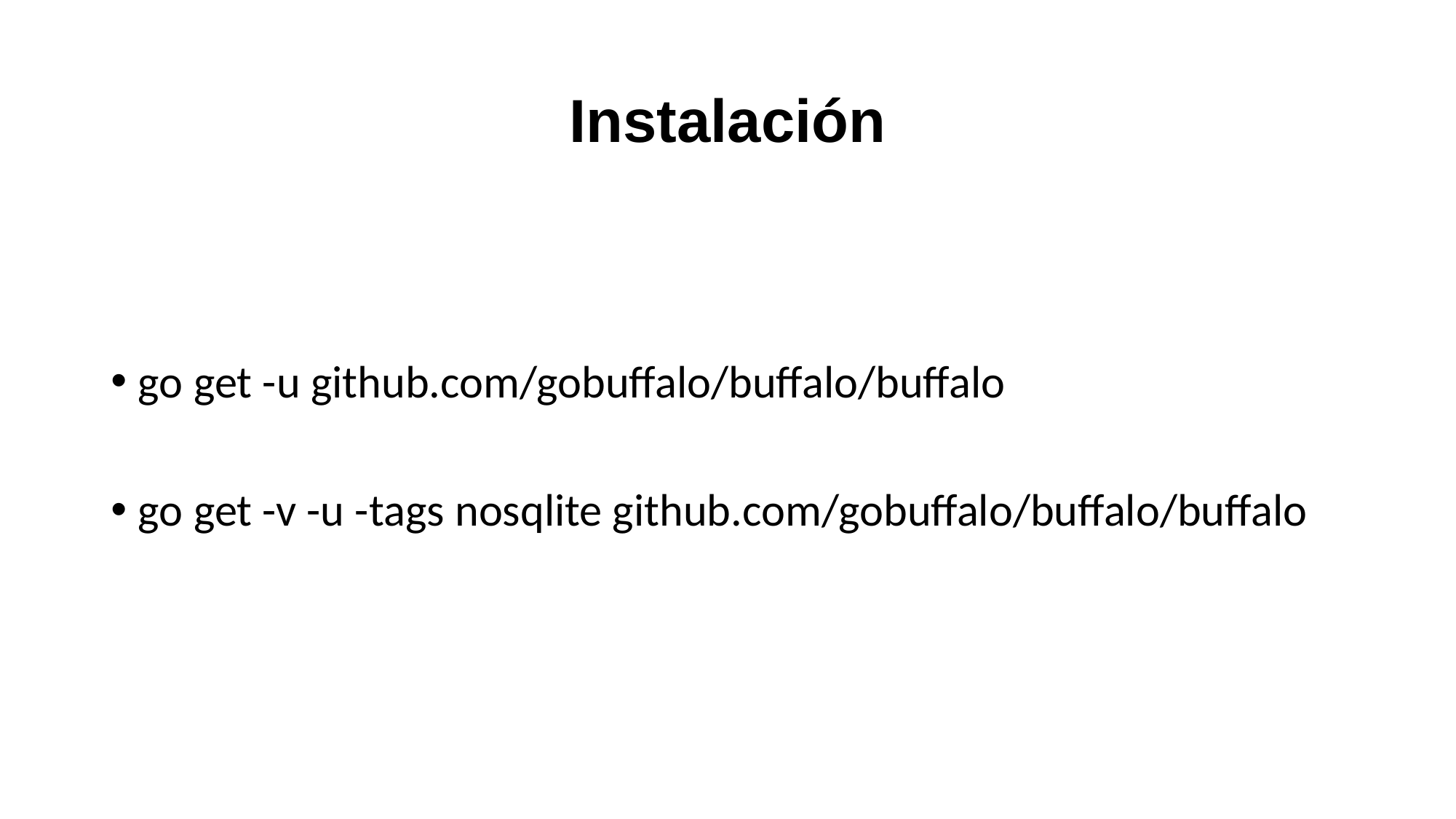

# Instalación
go get -u github.com/gobuffalo/buffalo/buffalo

go get -v -u -tags nosqlite github.com/gobuffalo/buffalo/buffalo